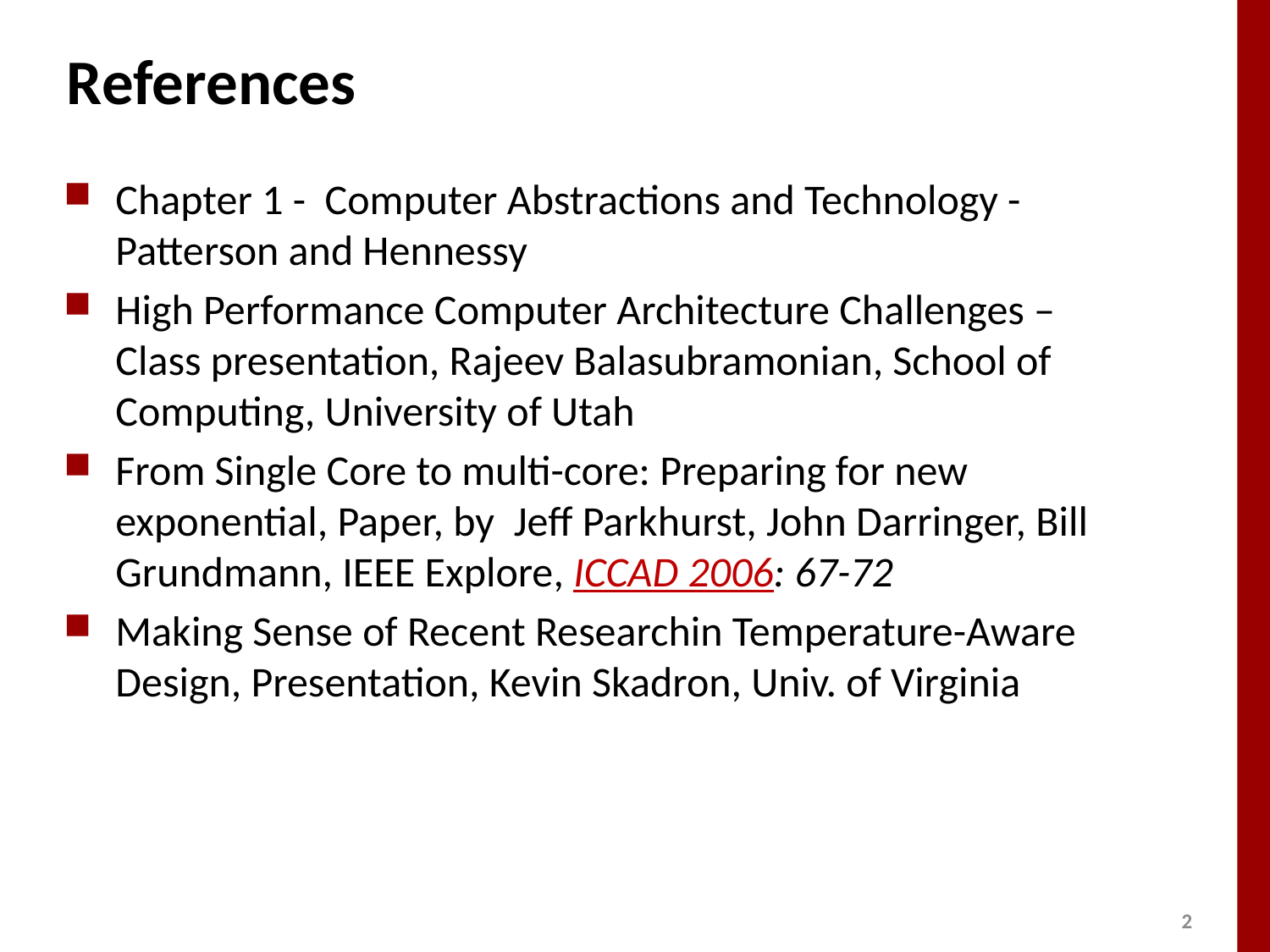

# References
Chapter 1 -  Computer Abstractions and Technology - Patterson and Hennessy
High Performance Computer Architecture Challenges – Class presentation, Rajeev Balasubramonian, School of Computing, University of Utah
From Single Core to multi-core: Preparing for new exponential, Paper, by  Jeff Parkhurst, John Darringer, Bill Grundmann, IEEE Explore, ICCAD 2006: 67-72
Making Sense of Recent Researchin Temperature-Aware  Design, Presentation, Kevin Skadron, Univ. of Virginia